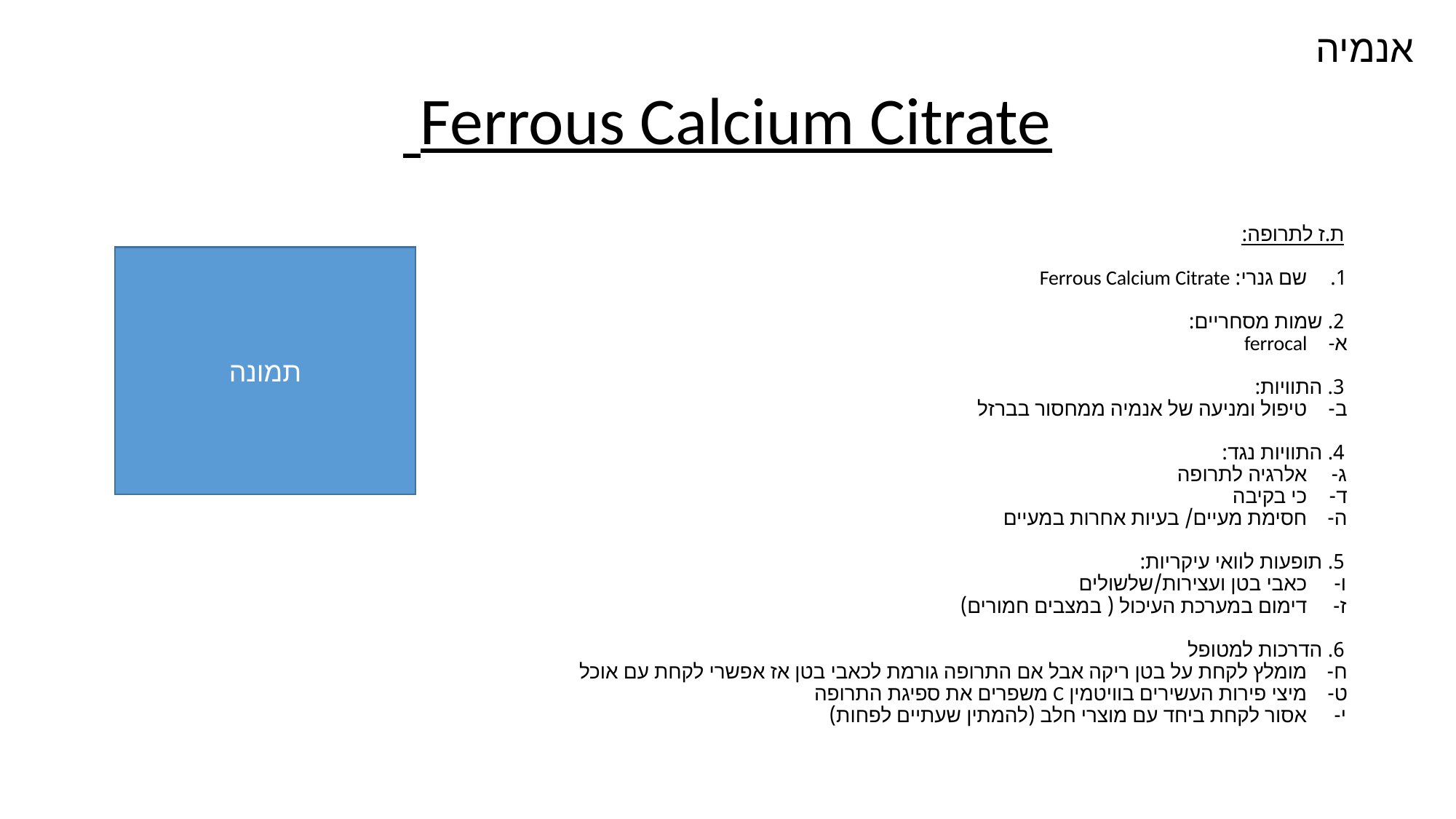

אנמיה
# Ferrous Calcium Citrate
ת.ז לתרופה:

שם גנרי: Ferrous Calcium Citrate

2. שמות מסחריים:
ferrocal

3. התוויות:
טיפול ומניעה של אנמיה ממחסור בברזל

4. התוויות נגד:
אלרגיה לתרופה
כי בקיבה
חסימת מעיים/ בעיות אחרות במעיים

5. תופעות לוואי עיקריות:
כאבי בטן ועצירות/שלשולים
דימום במערכת העיכול ( במצבים חמורים)

6. הדרכות למטופל
מומלץ לקחת על בטן ריקה אבל אם התרופה גורמת לכאבי בטן אז אפשרי לקחת עם אוכל
מיצי פירות העשירים בוויטמין C משפרים את ספיגת התרופה
אסור לקחת ביחד עם מוצרי חלב (להמתין שעתיים לפחות)

תמונה